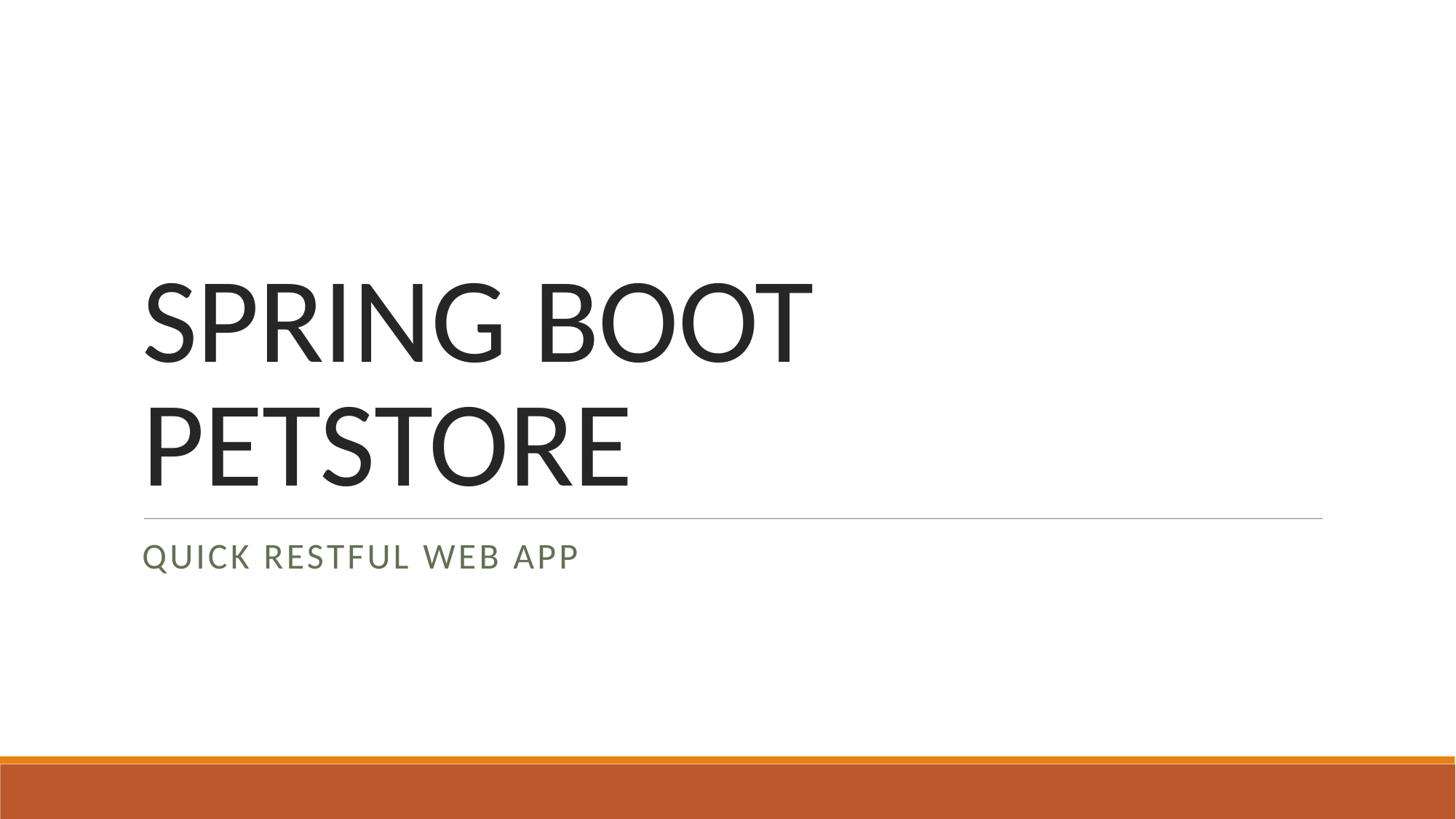

# SPRING BOOT PETSTORE
Quick RESTful WEB APP